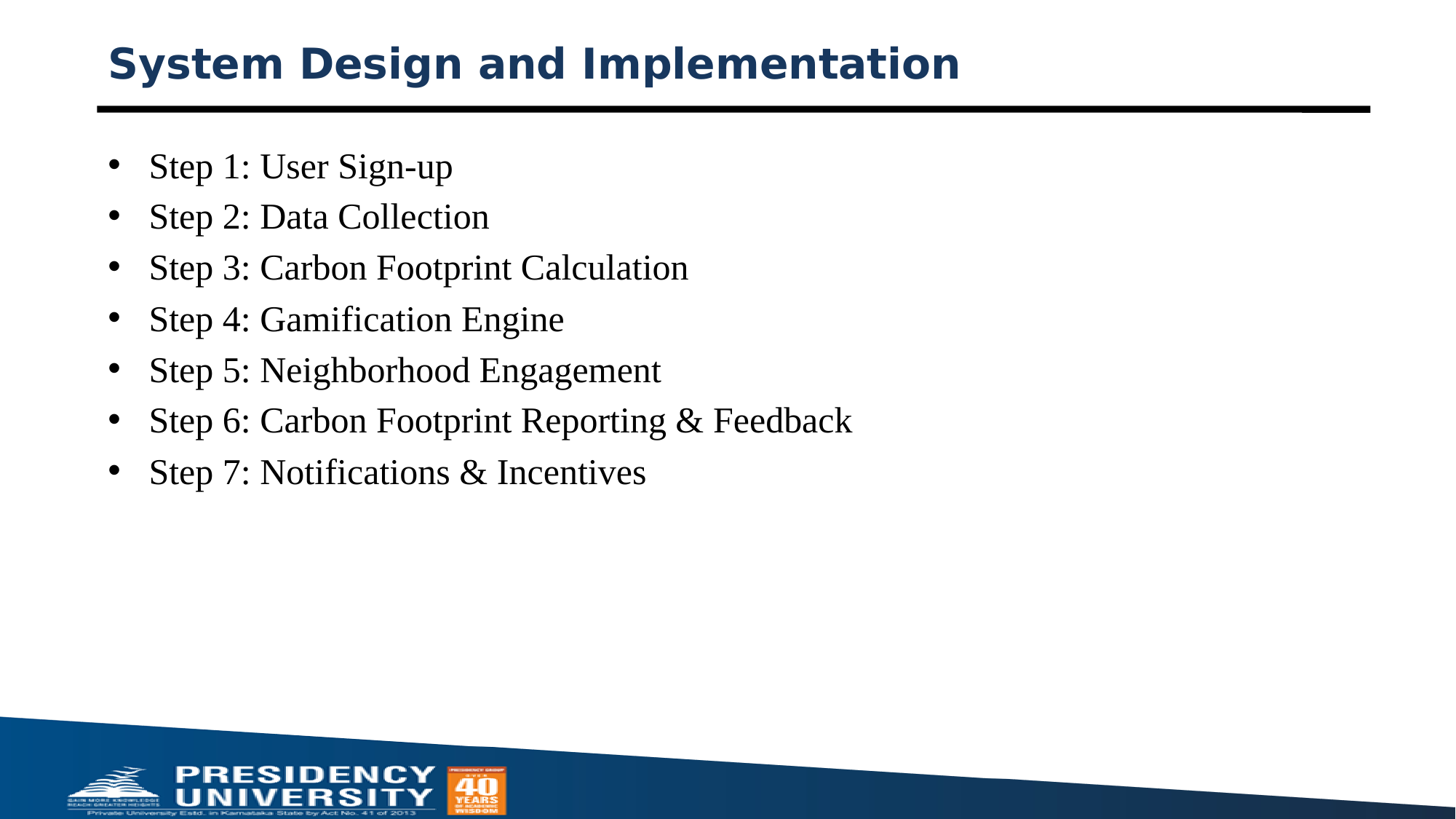

# System Design and Implementation
Step 1: User Sign-up
Step 2: Data Collection
Step 3: Carbon Footprint Calculation
Step 4: Gamification Engine
Step 5: Neighborhood Engagement
Step 6: Carbon Footprint Reporting & Feedback
Step 7: Notifications & Incentives